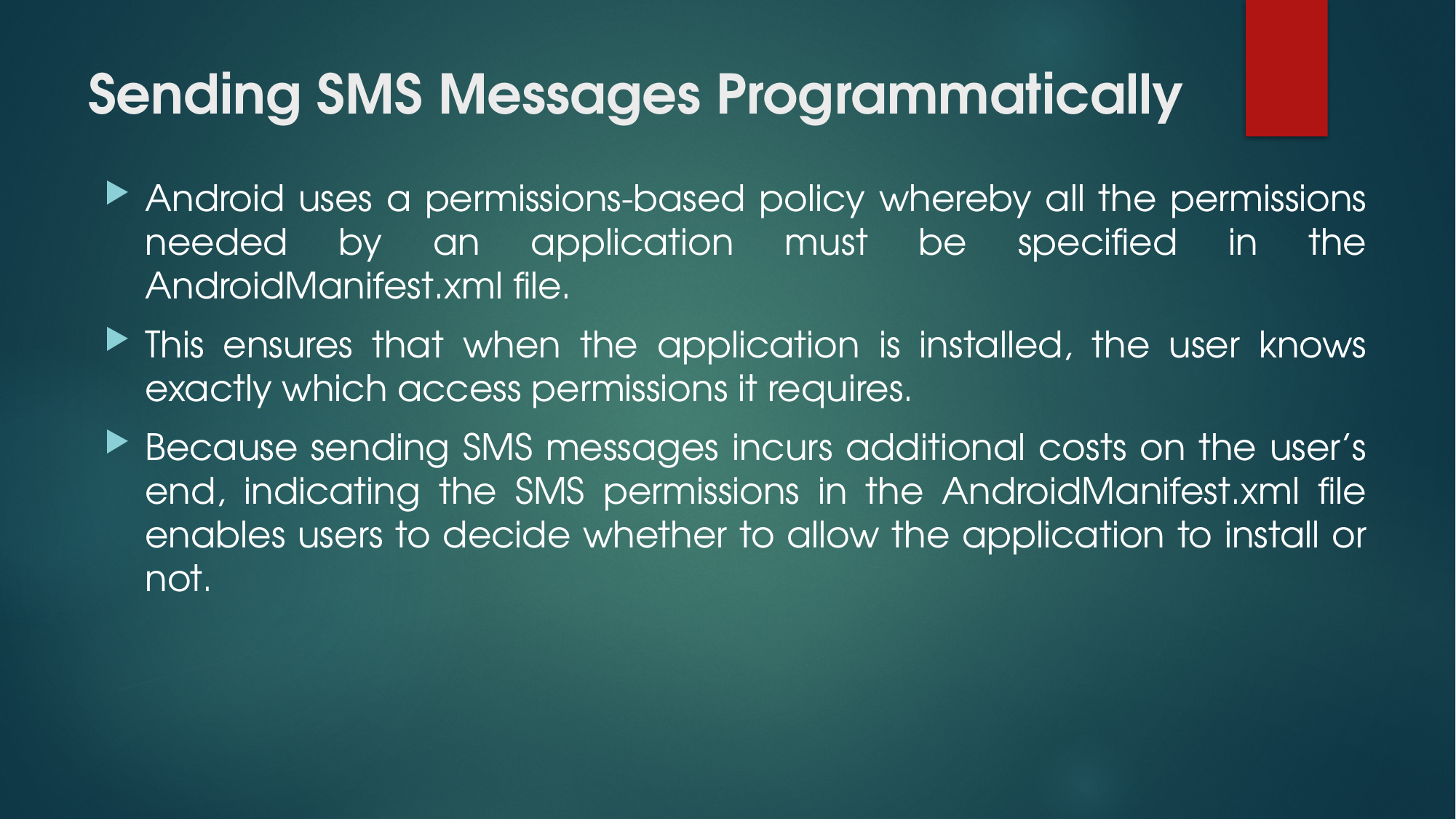

# Sending SMS Messages Programmatically
Android uses a permissions-based policy whereby all the permissions needed by an application must be specified in the AndroidManifest.xml file.
This ensures that when the application is installed, the user knows exactly which access permissions it requires.
Because sending SMS messages incurs additional costs on the user’s end, indicating the SMS permissions in the AndroidManifest.xml file enables users to decide whether to allow the application to install or not.